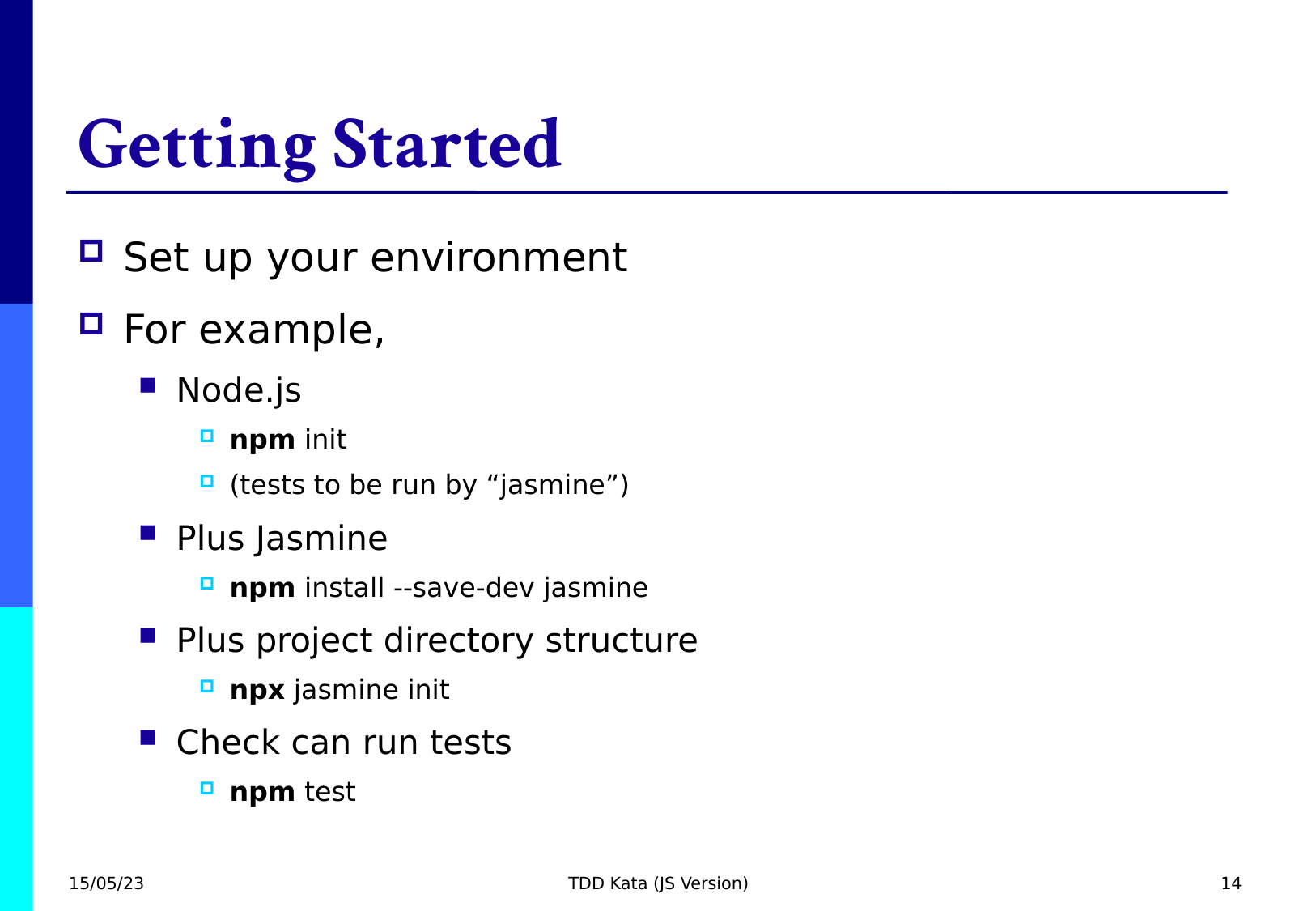

# Getting Started
Set up your environment
For example,
Node.js
npm init
(tests to be run by “jasmine”)
Plus Jasmine
npm install --save-dev jasmine
Plus project directory structure
npx jasmine init
Check can run tests
npm test
15/05/23
TDD Kata (JS Version)
14